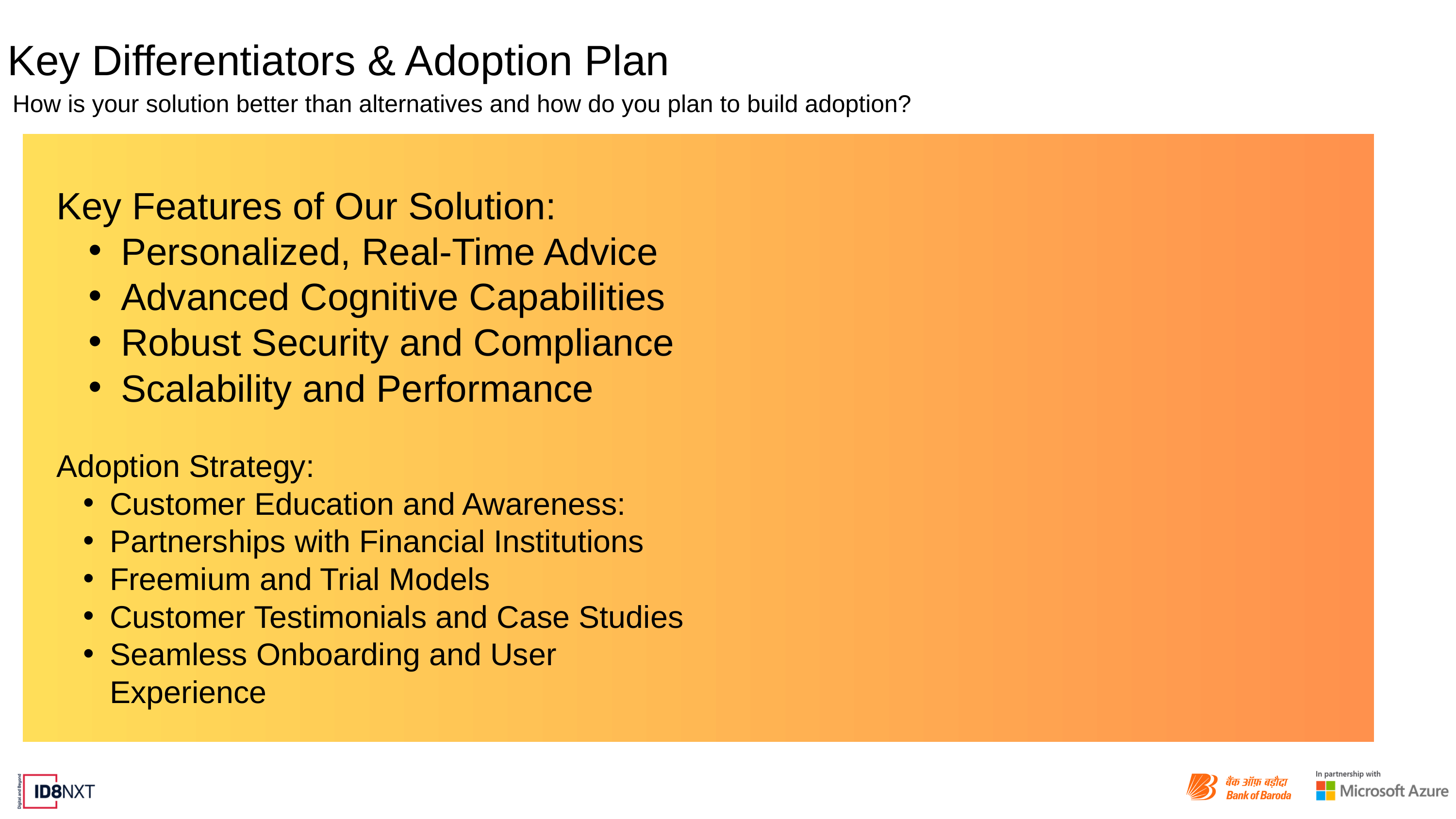

Key Differentiators & Adoption Plan
How is your solution better than alternatives and how do you plan to build adoption?

Key Features of Our Solution:
Personalized, Real-Time Advice
Advanced Cognitive Capabilities
Robust Security and Compliance
Scalability and Performance
Adoption Strategy:
Customer Education and Awareness:
Partnerships with Financial Institutions
Freemium and Trial Models
Customer Testimonials and Case Studies
Seamless Onboarding and User Experience